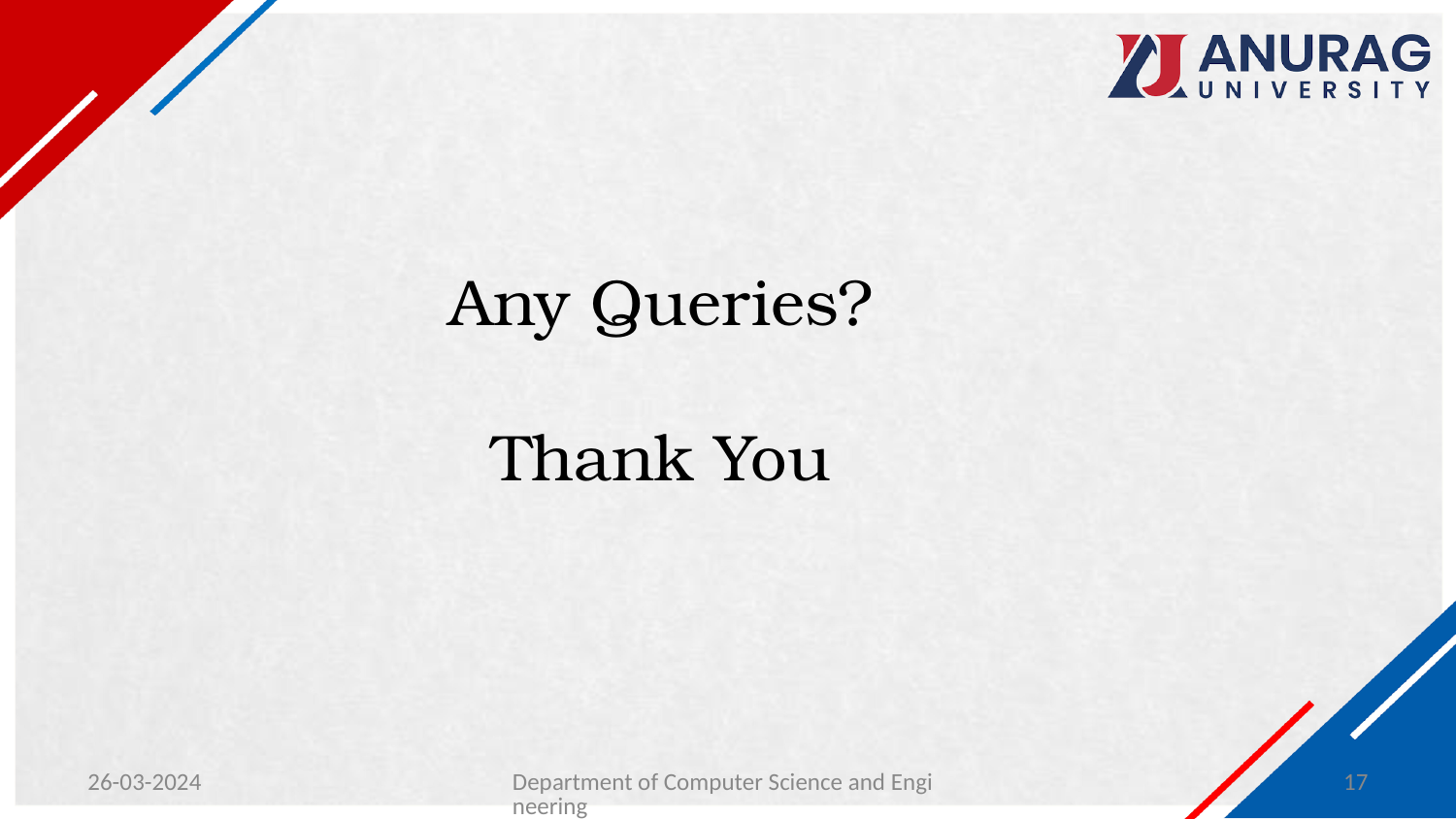

Any Queries?

Thank You
26-03-2024
Department of Computer Science and Engineering
17